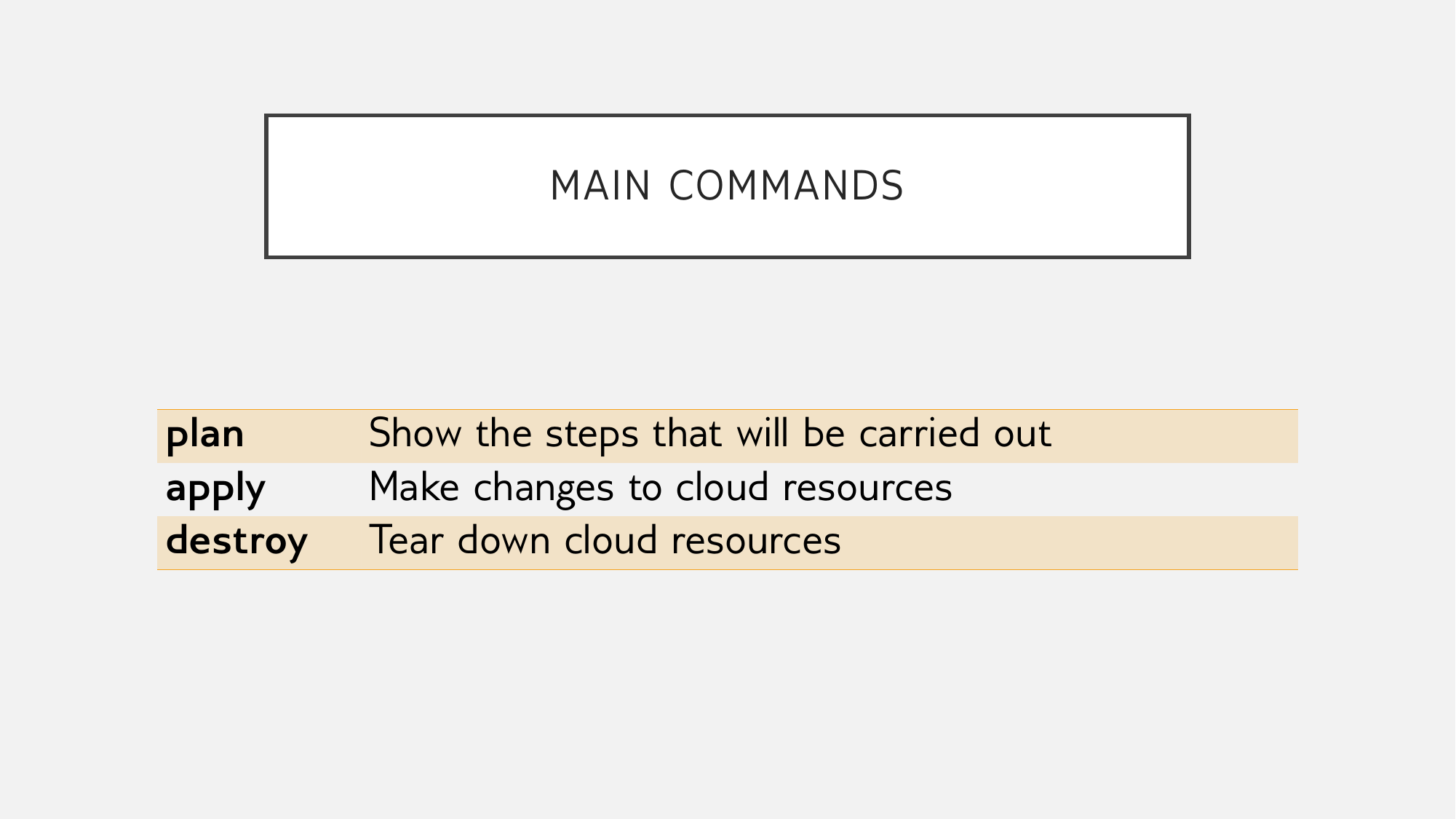

# Main Commands
| plan | Show the steps that will be carried out |
| --- | --- |
| apply | Make changes to cloud resources |
| destroy | Tear down cloud resources |